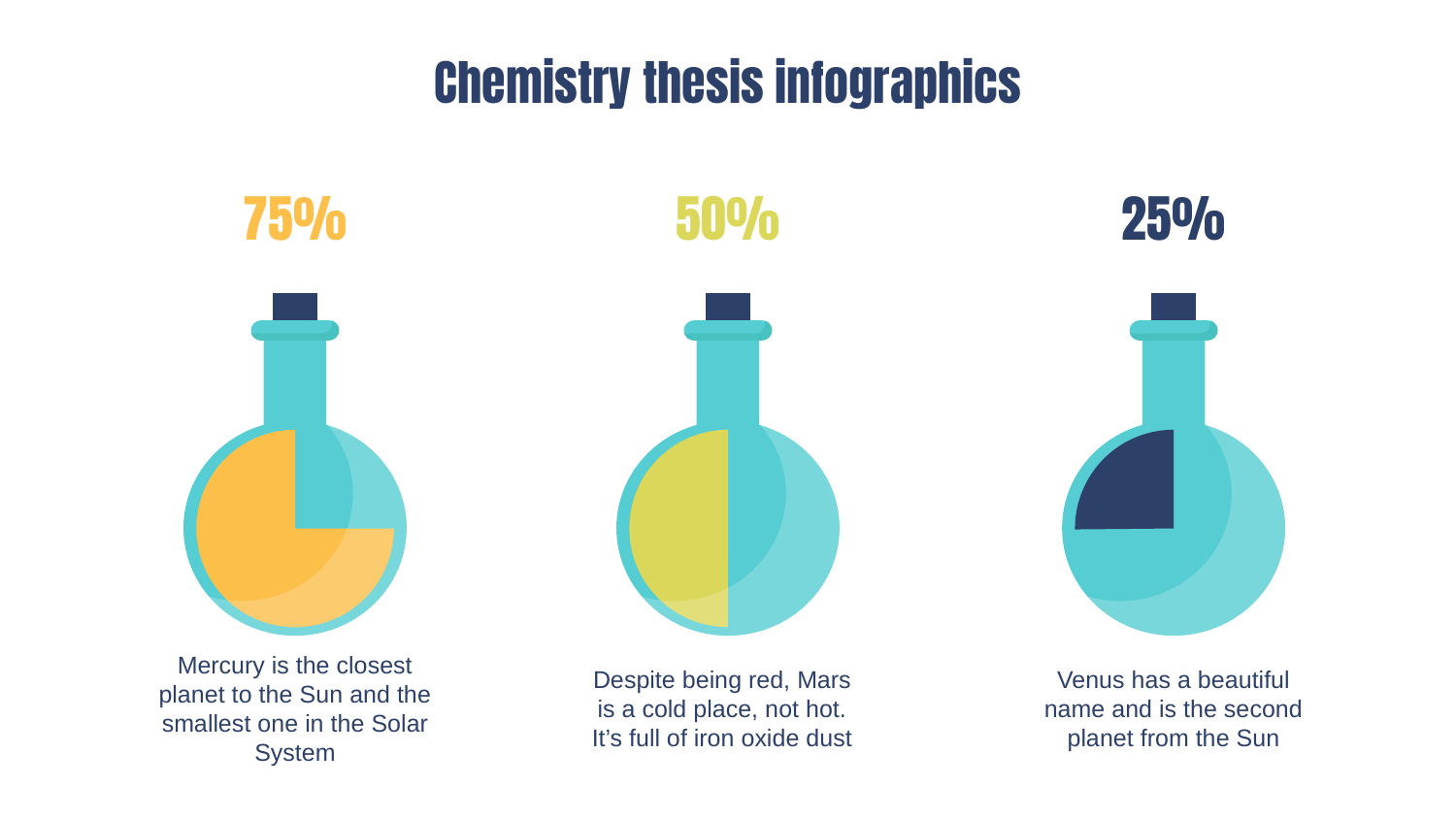

# Chemistry thesis infographics
75%
50%
25%

Mercury is the closest planet to the Sun and the smallest one in the Solar System
Despite being red, Mars is a cold place, not hot. It’s full of iron oxide dust
Venus has a beautiful name and is the second planet from the Sun